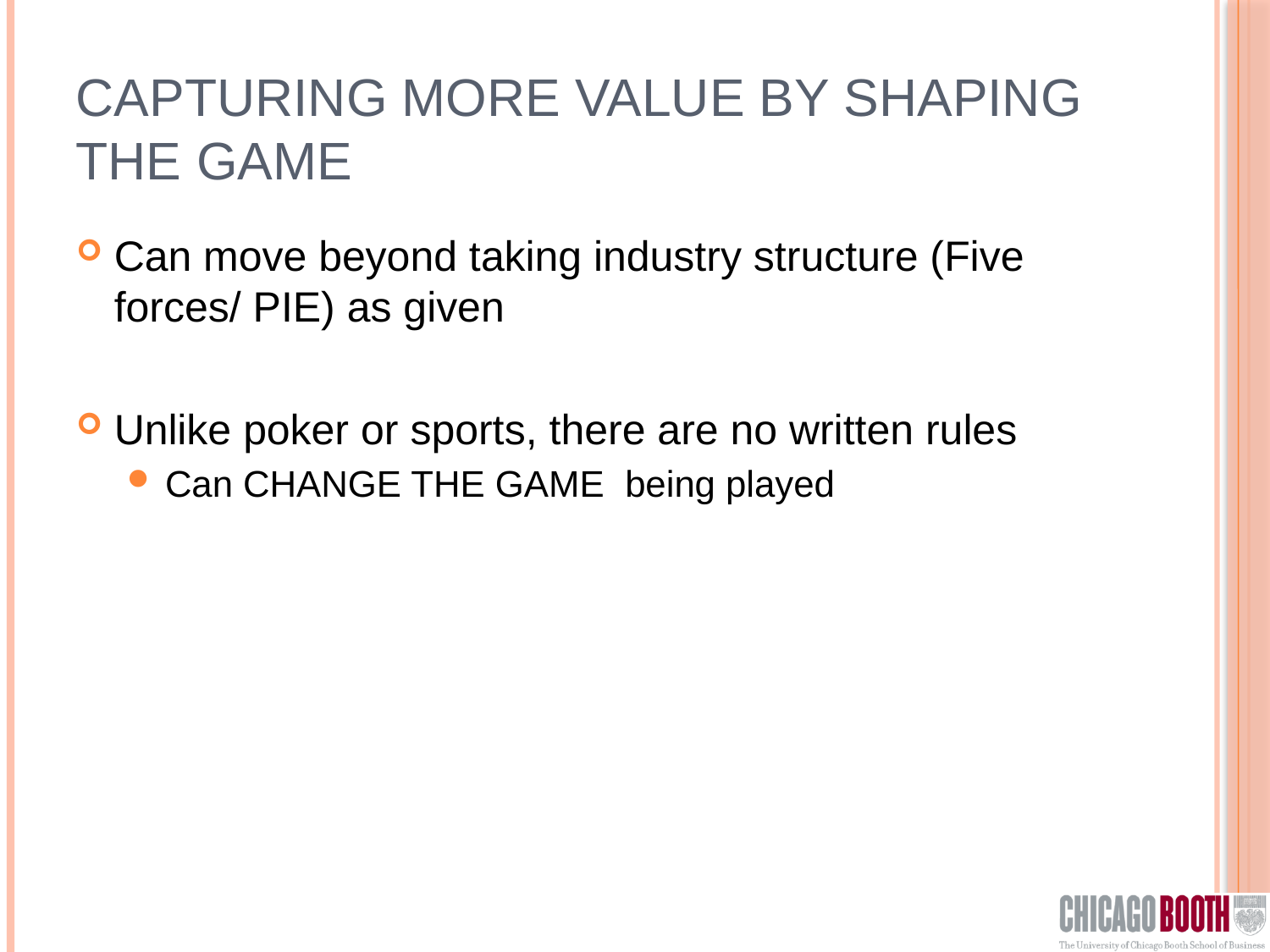

# Capturing more value by shaping the game
Can move beyond taking industry structure (Five forces/ PIE) as given

Unlike poker or sports, there are no written rules
Can CHANGE THE GAME  being played